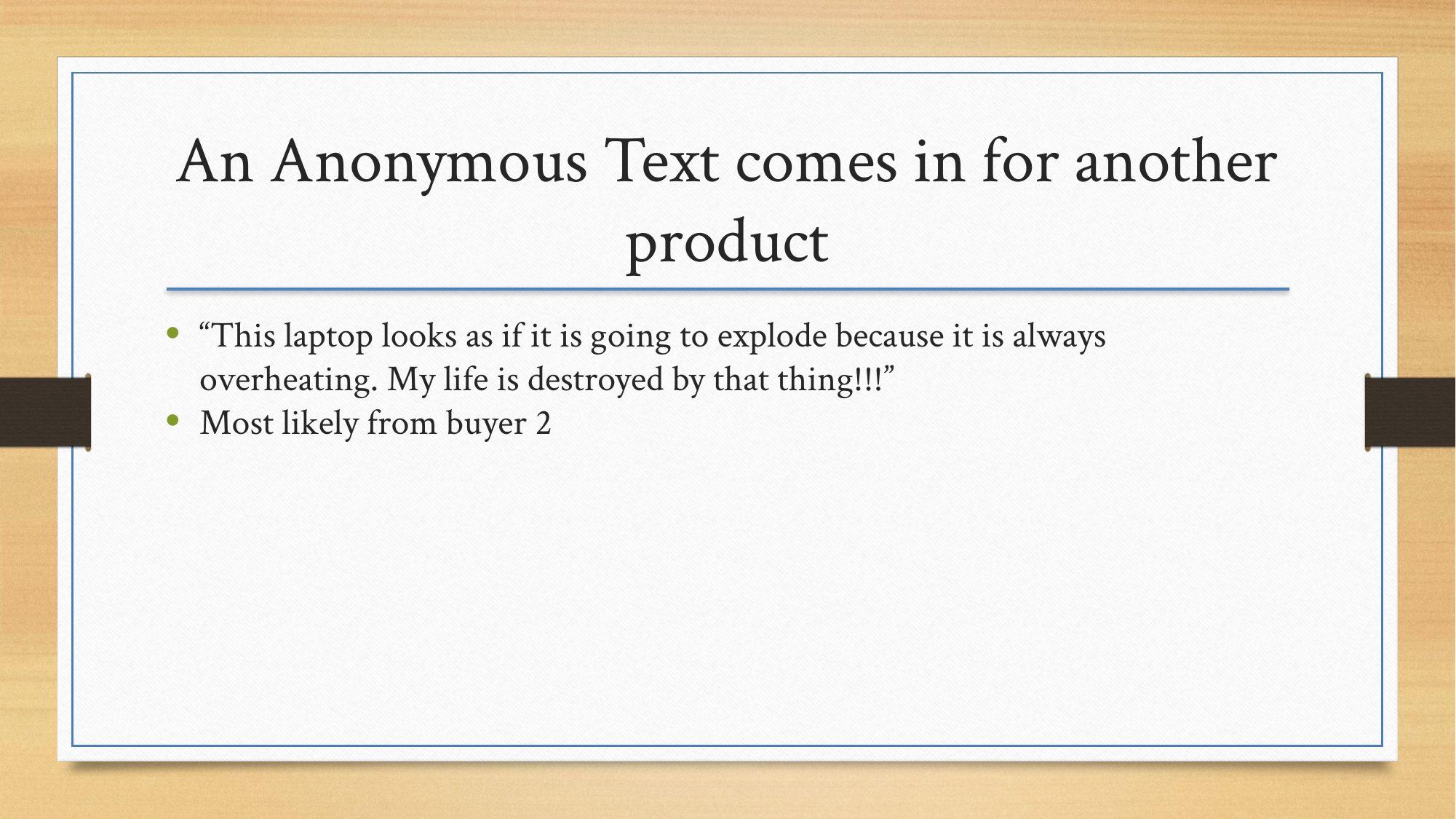

An Anonymous Text comes in for another product
“This laptop looks as if it is going to explode because it is always overheating. My life is destroyed by that thing!!!”
Most likely from buyer 2